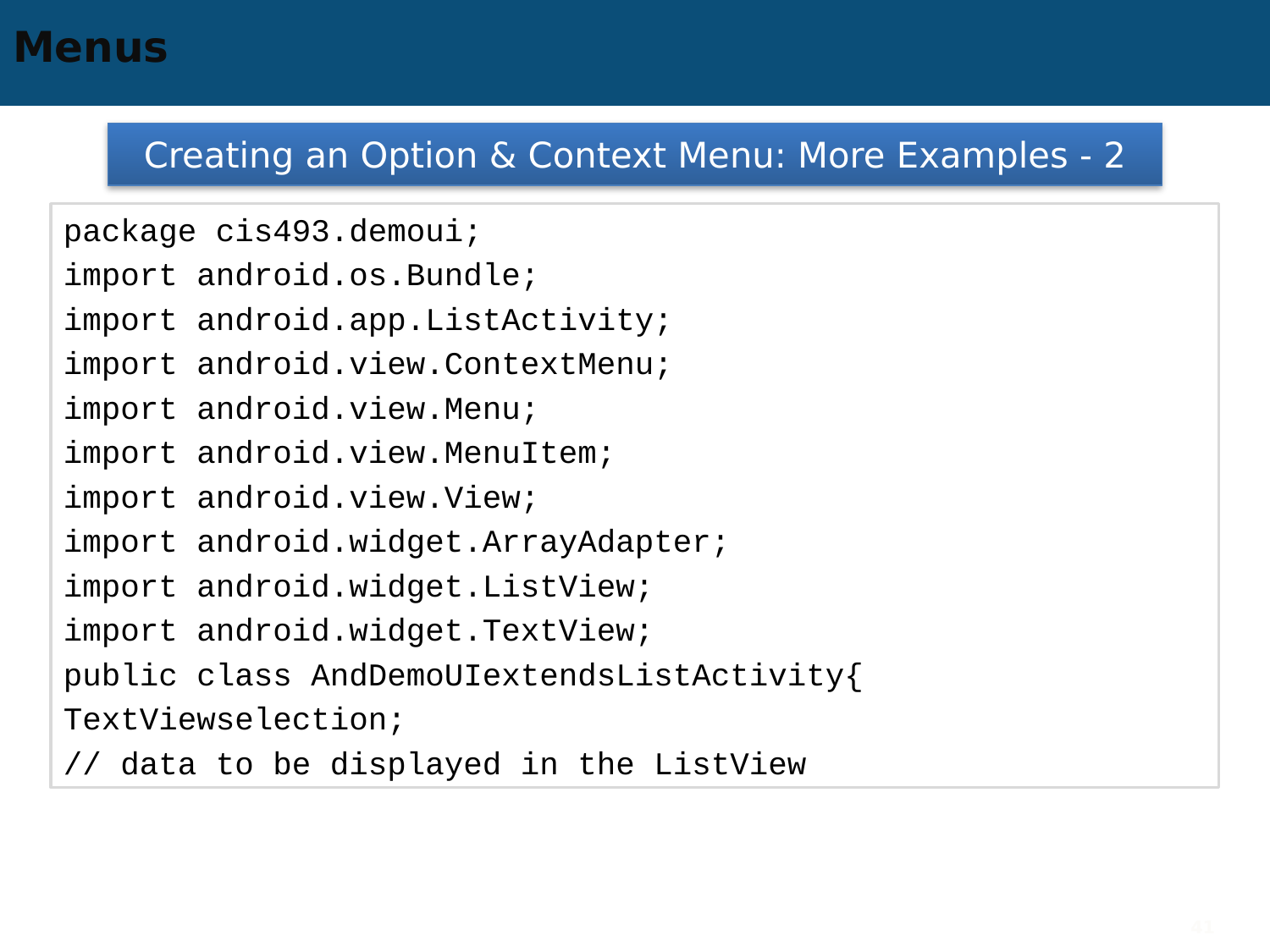

# Menus
Creating an Option & Context Menu: More Examples - 2
package cis493.demoui;
import android.os.Bundle;
import android.app.ListActivity;
import android.view.ContextMenu;
import android.view.Menu;
import android.view.MenuItem;
import android.view.View;
import android.widget.ArrayAdapter;
import android.widget.ListView;
import android.widget.TextView;
public class AndDemoUIextendsListActivity{
TextViewselection;
// data to be displayed in the ListView